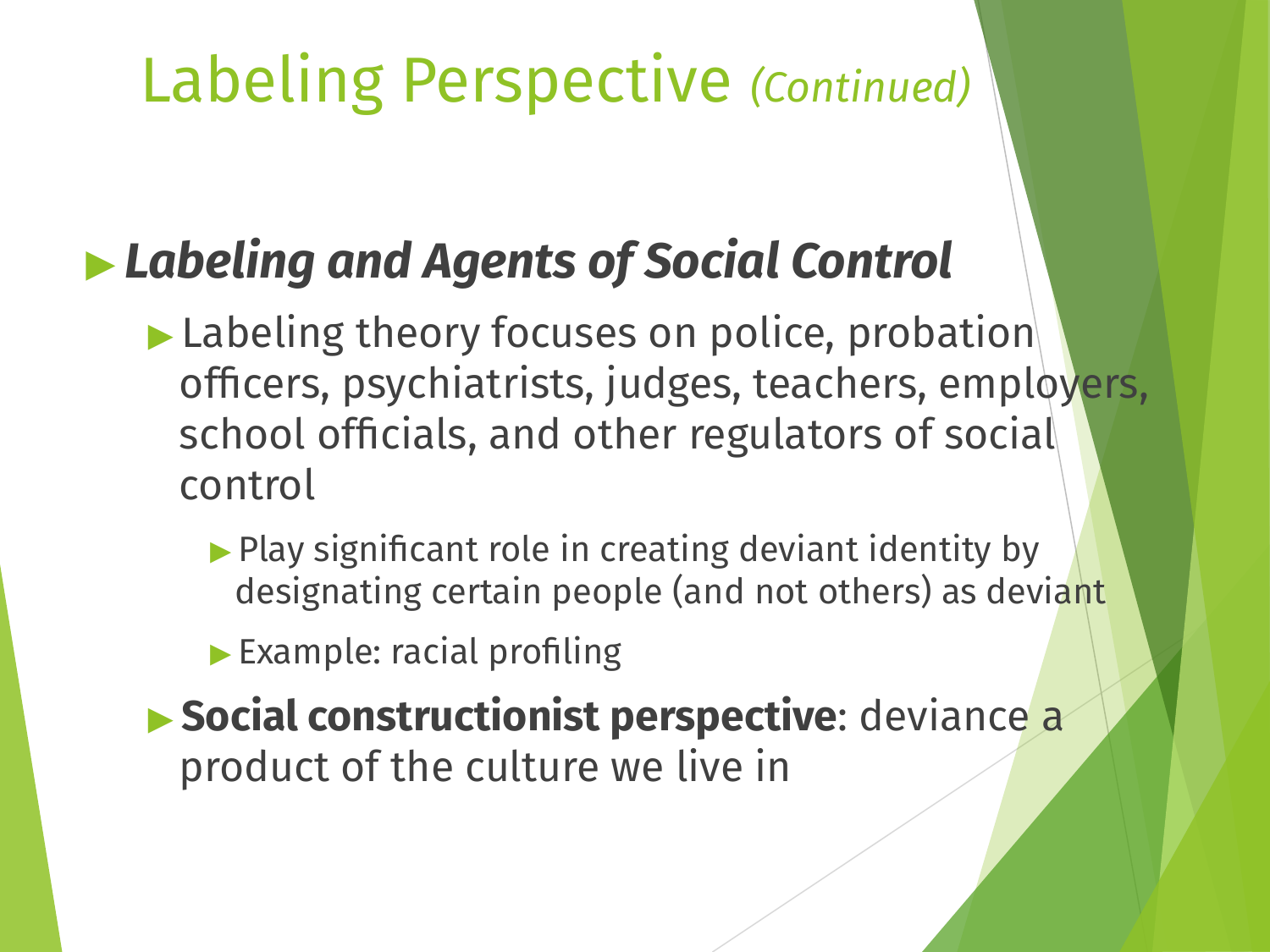

# Labeling Perspective (Continued)
Labeling and Agents of Social Control
Labeling theory focuses on police, probation officers, psychiatrists, judges, teachers, employers, school officials, and other regulators of social control
Play significant role in creating deviant identity by designating certain people (and not others) as deviant
Example: racial profiling
Social constructionist perspective: deviance a product of the culture we live in